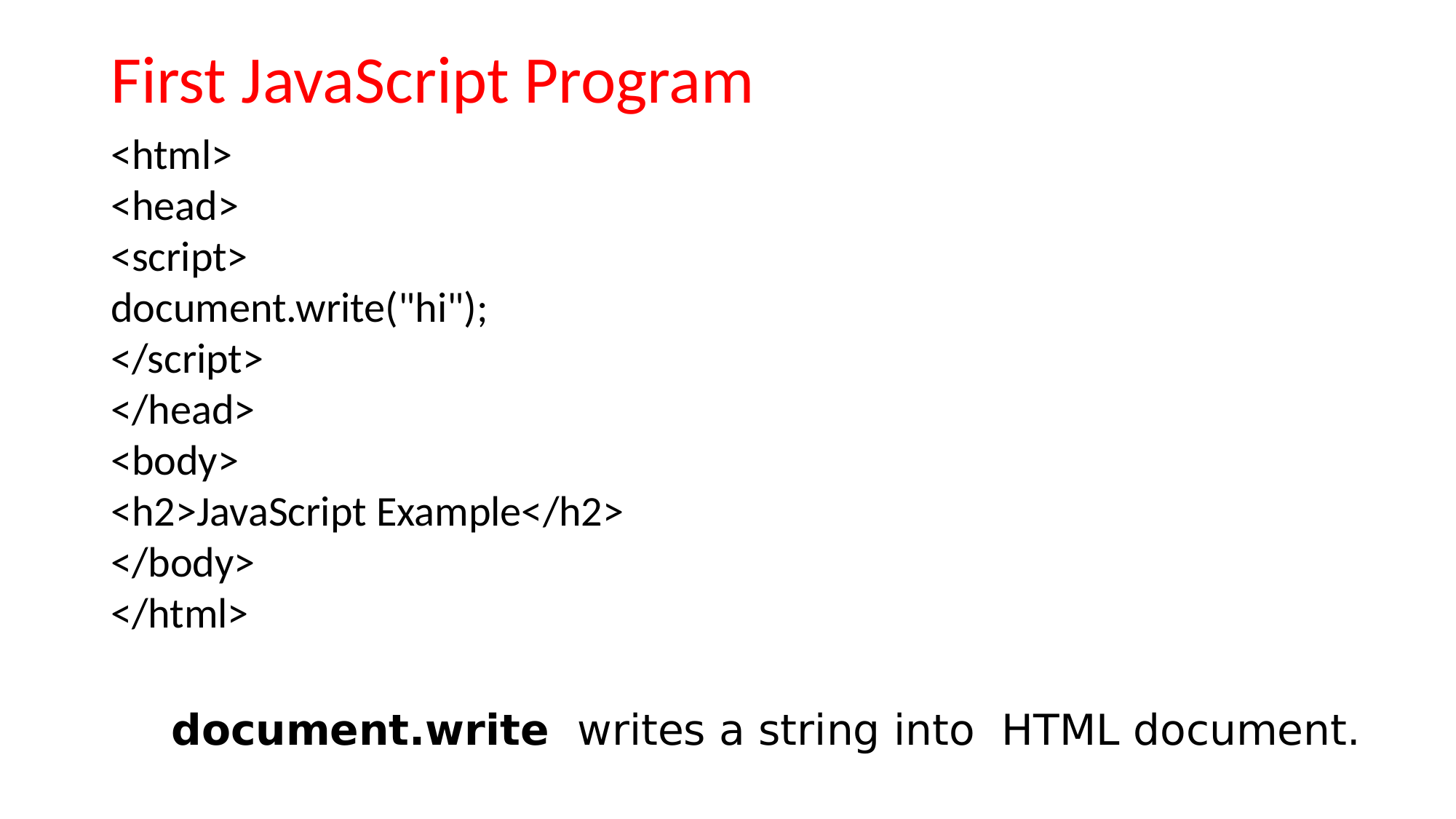

First JavaScript Program
<html>
<head>
<script>
document.write("hi");
</script>
</head>
<body>
<h2>JavaScript Example</h2>
</body>
</html>
document.write  writes a string into  HTML document.